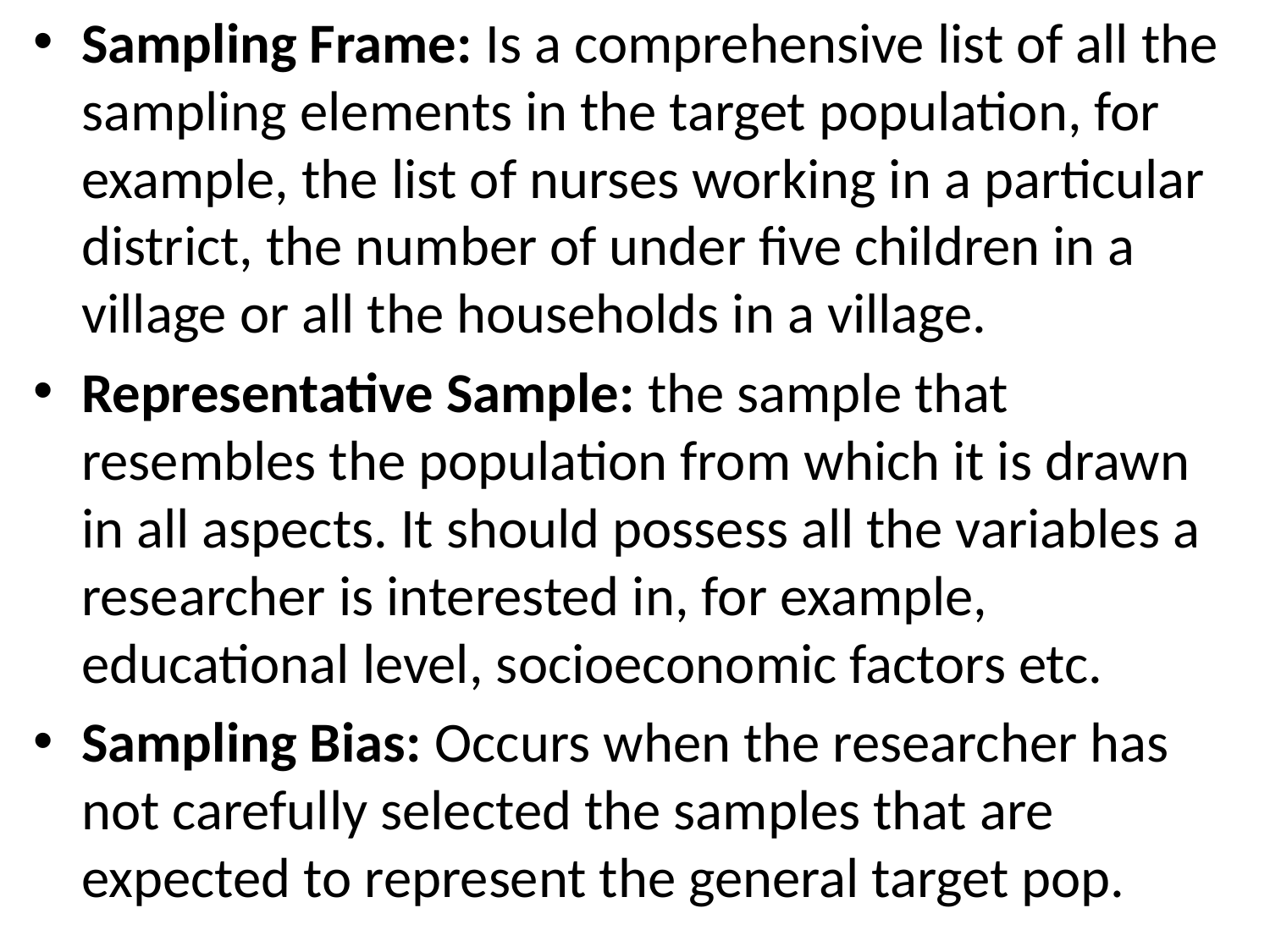

Sampling Frame: Is a comprehensive list of all the sampling elements in the target population, for example, the list of nurses working in a particular district, the number of under five children in a village or all the households in a village.
Representative Sample: the sample that resembles the population from which it is drawn in all aspects. It should possess all the variables a researcher is interested in, for example, educational level, socioeconomic factors etc.
Sampling Bias: Occurs when the researcher has not carefully selected the samples that are expected to represent the general target pop.